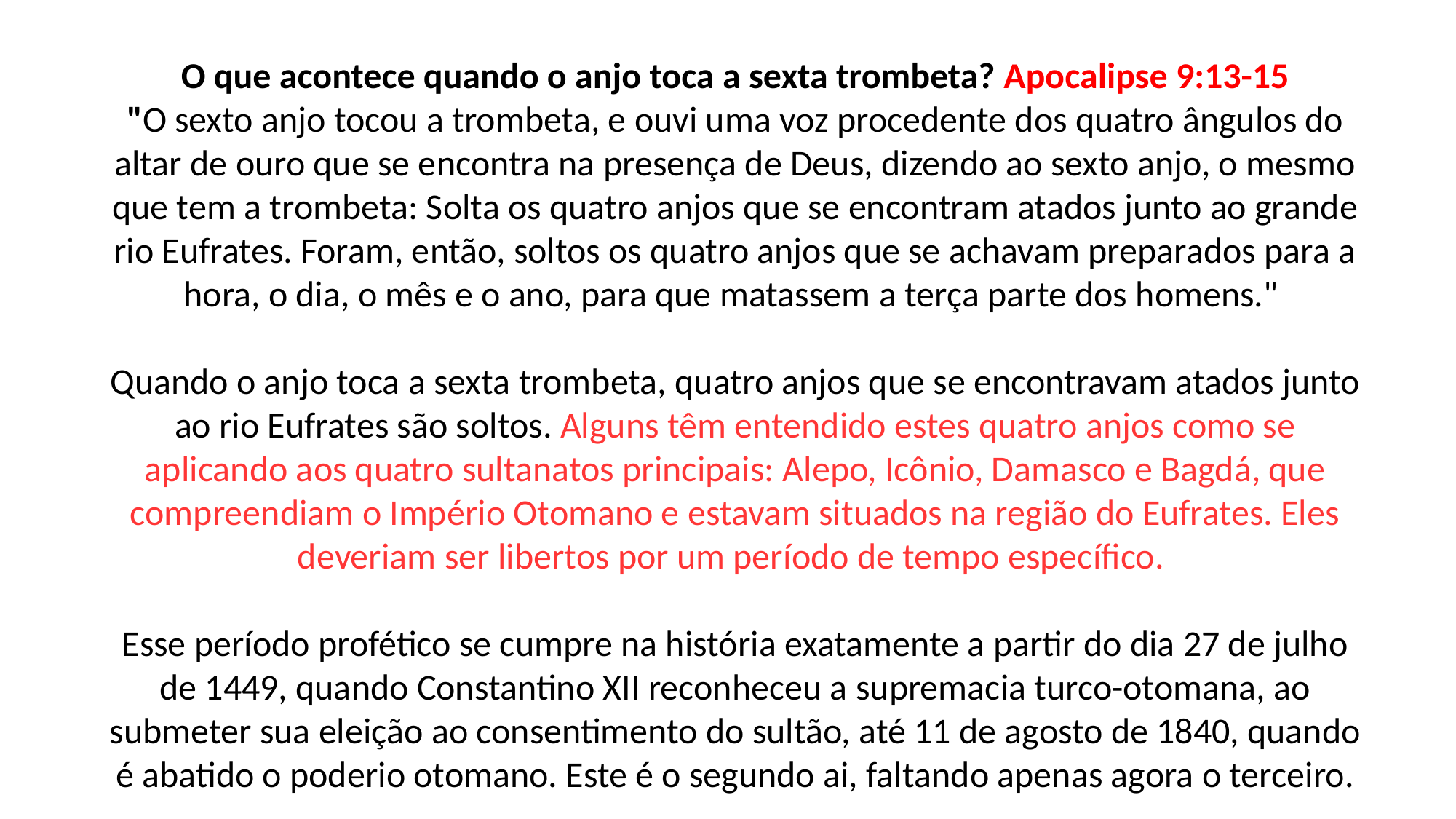

O que acontece quando o anjo toca a sexta trombeta? Apocalipse 9:13-15
"O sexto anjo tocou a trombeta, e ouvi uma voz procedente dos quatro ângulos do altar de ouro que se encontra na presença de Deus, dizendo ao sexto anjo, o mesmo que tem a trombeta: Solta os quatro anjos que se encontram atados junto ao grande rio Eufrates. Foram, então, soltos os quatro anjos que se achavam preparados para a hora, o dia, o mês e o ano, para que matassem a terça parte dos homens."
Quando o anjo toca a sexta trombeta, quatro anjos que se encontravam atados junto ao rio Eufrates são soltos. Alguns têm entendido estes quatro anjos como se aplicando aos quatro sultanatos principais: Alepo, Icônio, Damasco e Bagdá, que compreendiam o Império Otomano e estavam situados na região do Eufrates. Eles deveriam ser libertos por um período de tempo específico.
Esse período profético se cumpre na história exatamente a partir do dia 27 de julho de 1449, quando Constantino XII reconheceu a supremacia turco-otomana, ao submeter sua eleição ao consentimento do sultão, até 11 de agosto de 1840, quando é abatido o poderio otomano. Este é o segundo ai, faltando apenas agora o terceiro.